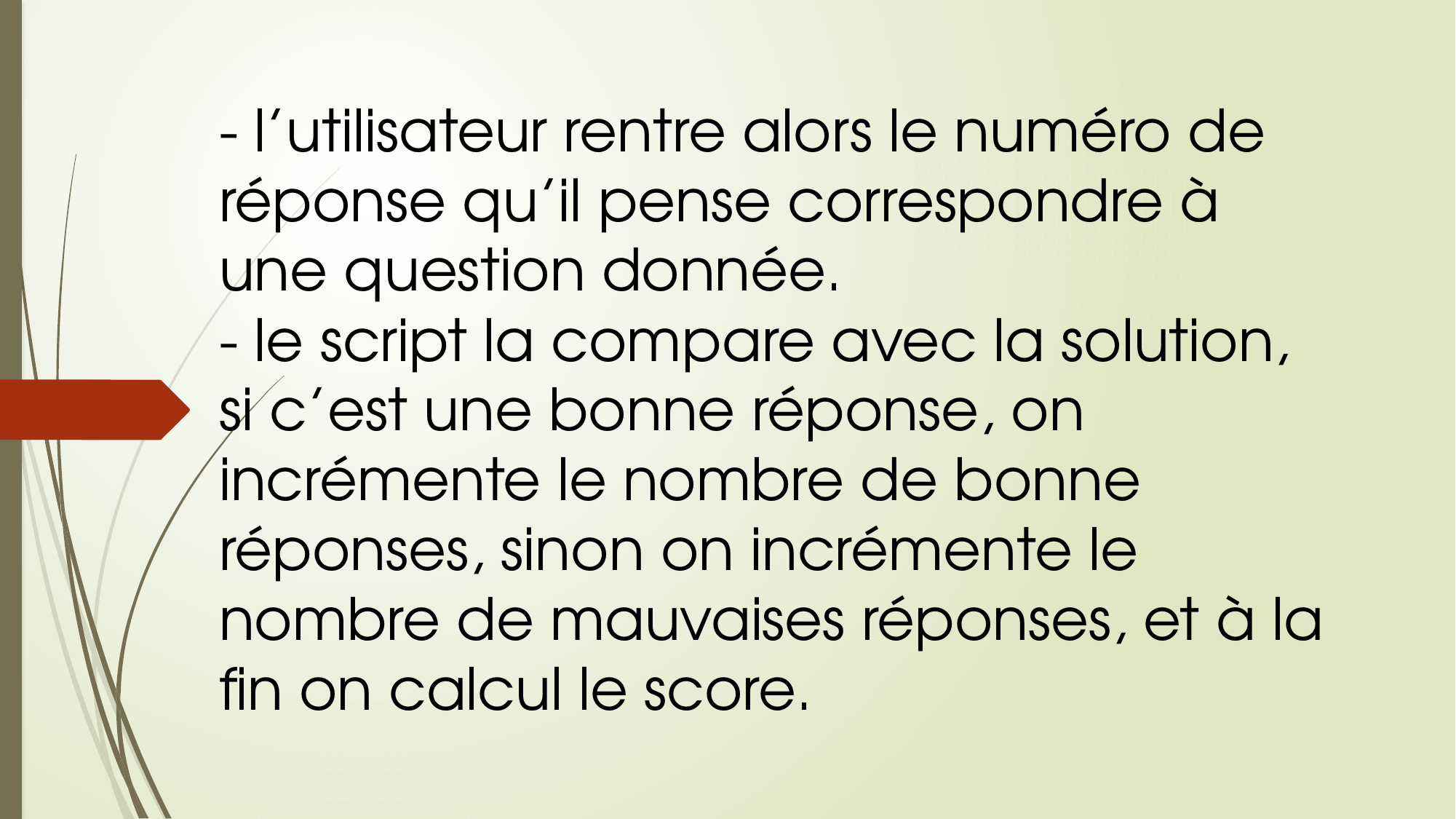

# - l’utilisateur rentre alors le numéro de réponse qu’il pense correspondre à une question donnée. - le script la compare avec la solution, si c’est une bonne réponse, on incrémente le nombre de bonne réponses, sinon on incrémente le nombre de mauvaises réponses, et à la fin on calcul le score.